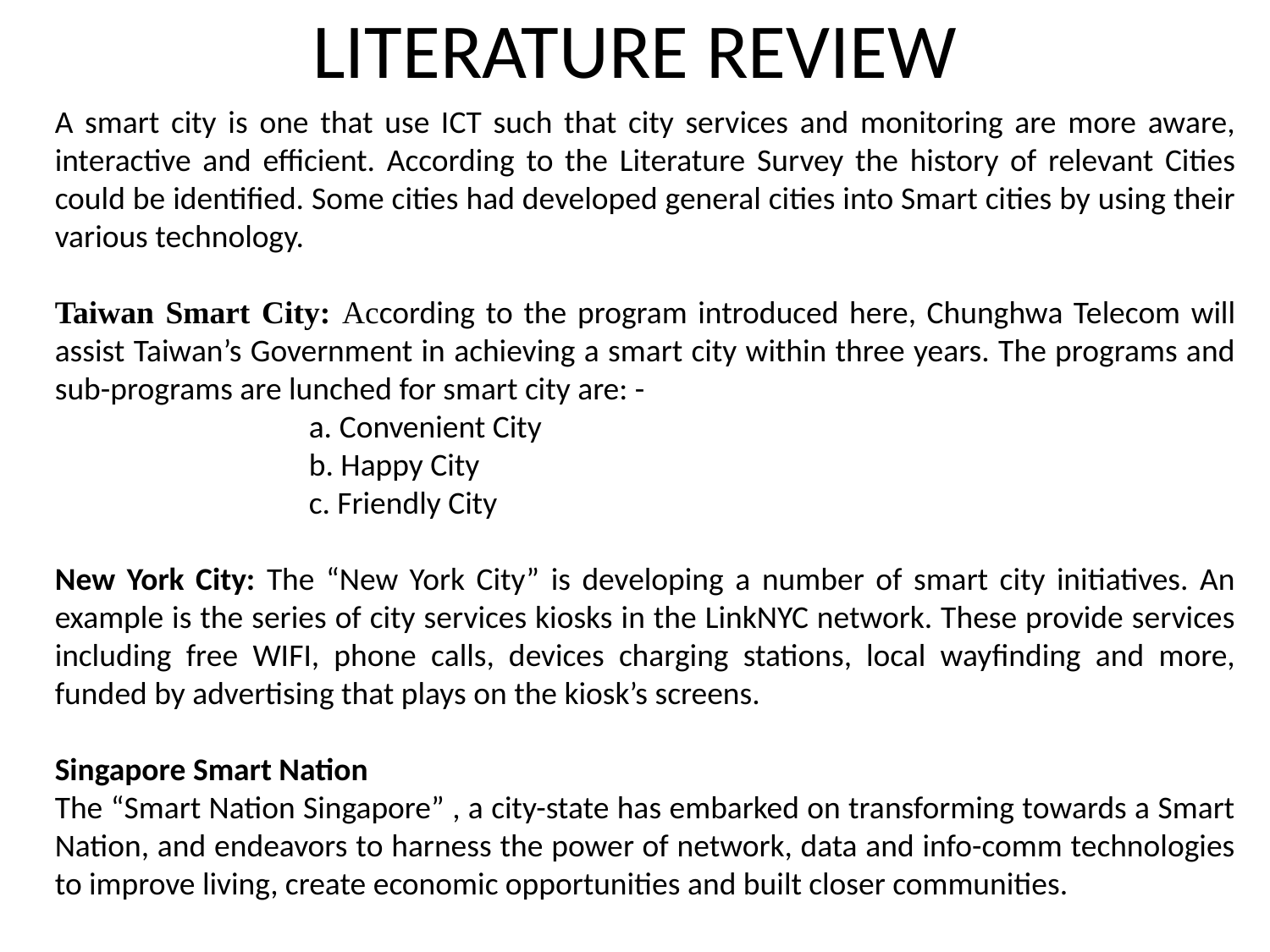

# LITERATURE REVIEW
A smart city is one that use ICT such that city services and monitoring are more aware, interactive and efficient. According to the Literature Survey the history of relevant Cities could be identified. Some cities had developed general cities into Smart cities by using their various technology.

Taiwan Smart City: According to the program introduced here, Chunghwa Telecom will assist Taiwan’s Government in achieving a smart city within three years. The programs and sub-programs are lunched for smart city are: -
		a. Convenient City
		b. Happy City
		c. Friendly City

New York City: The “New York City” is developing a number of smart city initiatives. An example is the series of city services kiosks in the LinkNYC network. These provide services including free WIFI, phone calls, devices charging stations, local wayfinding and more, funded by advertising that plays on the kiosk’s screens.

Singapore Smart Nation
The “Smart Nation Singapore” , a city-state has embarked on transforming towards a Smart Nation, and endeavors to harness the power of network, data and info-comm technologies to improve living, create economic opportunities and built closer communities.